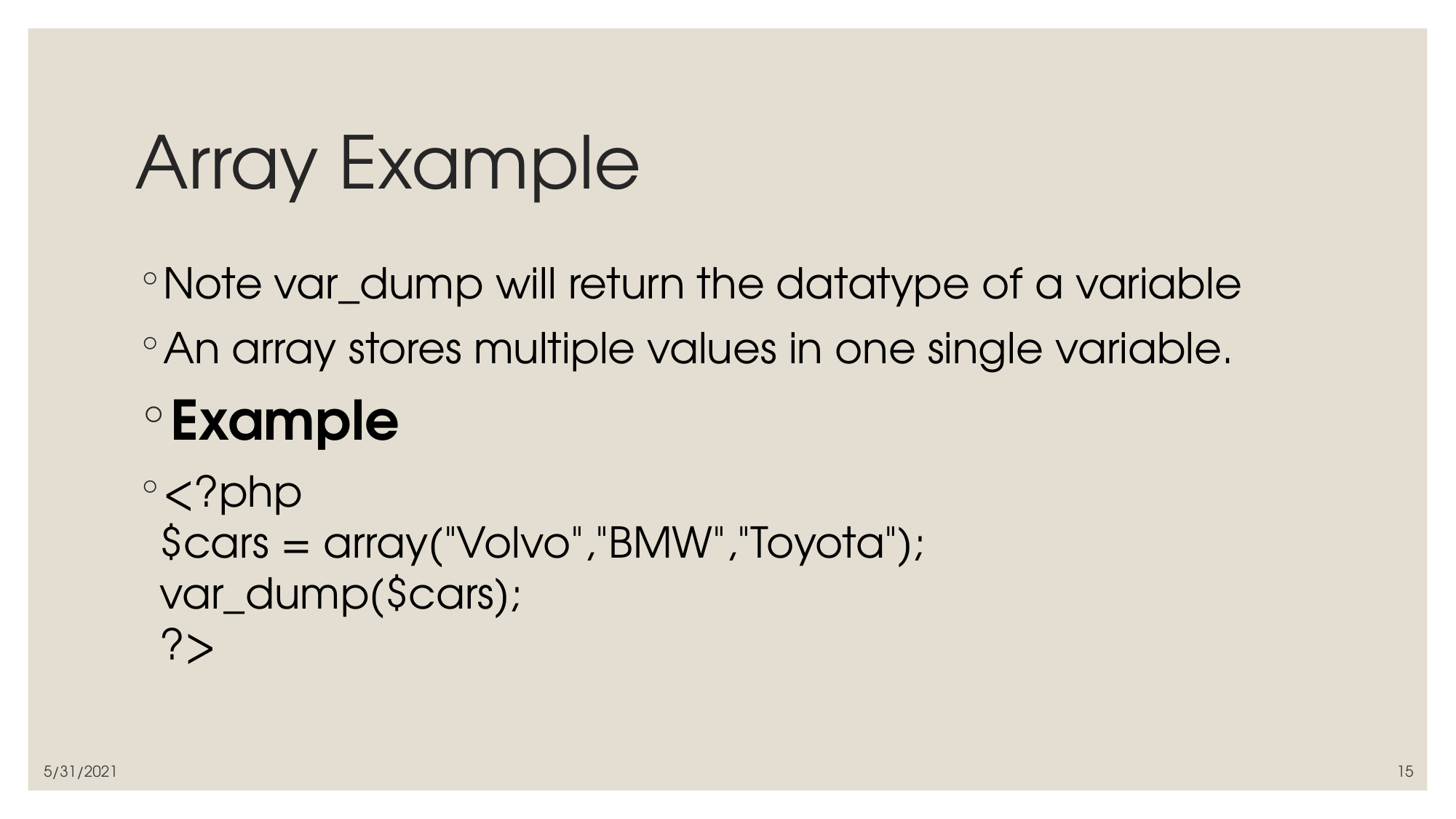

# Array Example
Note var_dump will return the datatype of a variable
An array stores multiple values in one single variable.
Example
<?php 
$cars = array("Volvo","BMW","Toyota");
var_dump($cars);
?>
5/31/2021
15